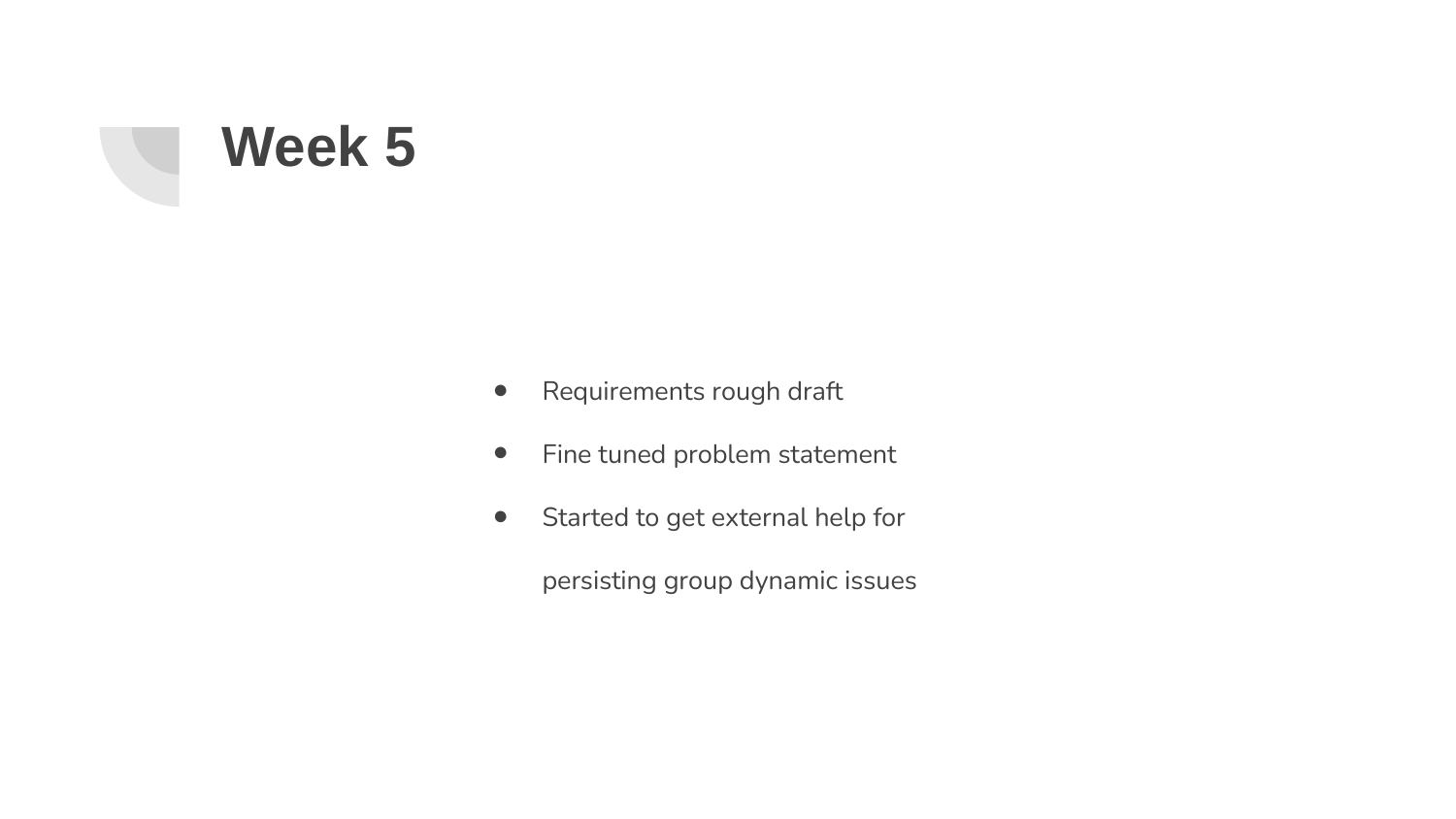

# Week 5
Requirements rough draft
Fine tuned problem statement
Started to get external help for persisting group dynamic issues